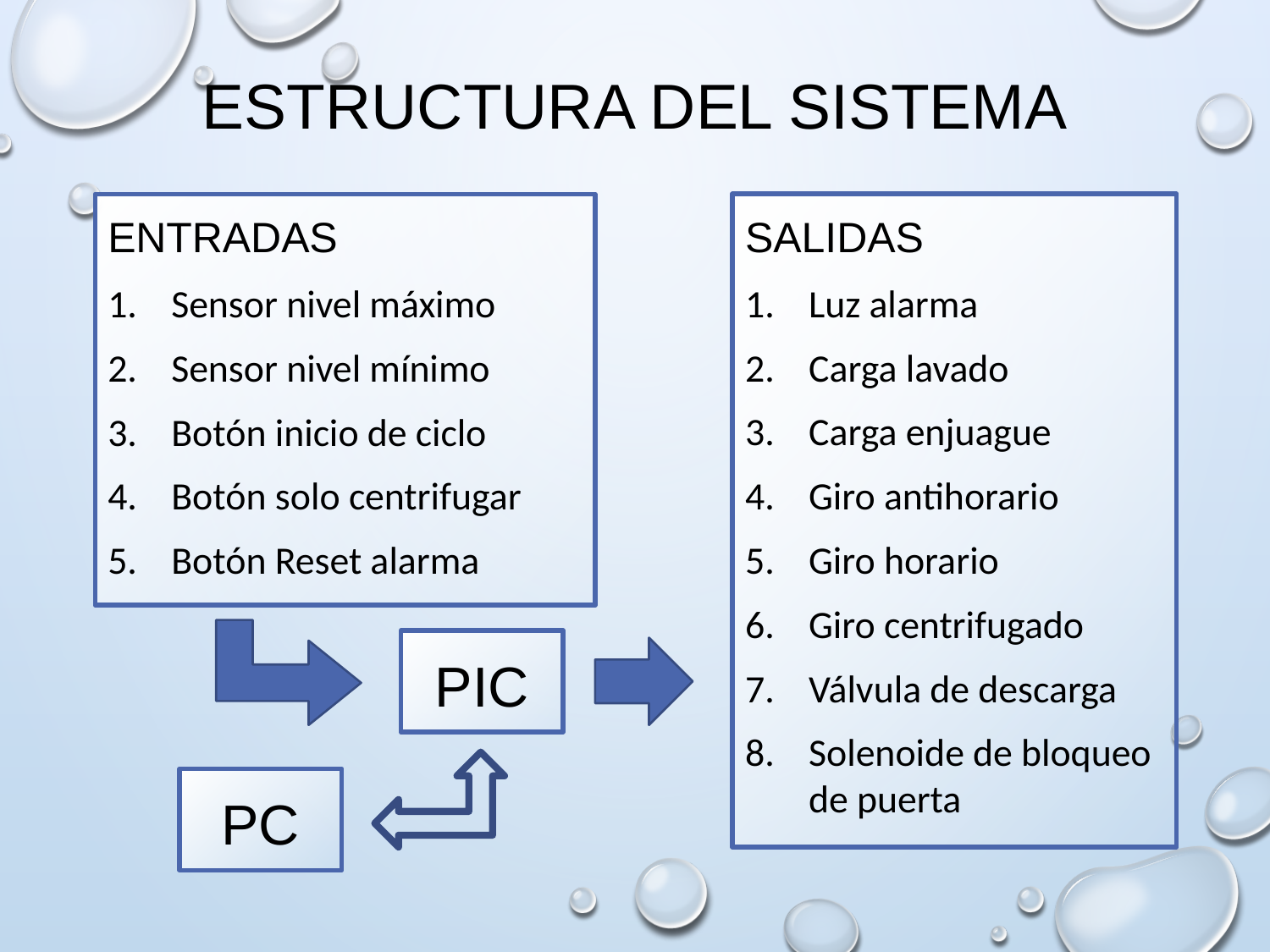

# Estructura del sistema
Entradas
Sensor nivel máximo
Sensor nivel mínimo
Botón inicio de ciclo
Botón solo centrifugar
Botón Reset alarma
SALIDAS
Luz alarma
Carga lavado
Carga enjuague
Giro antihorario
Giro horario
Giro centrifugado
Válvula de descarga
Solenoide de bloqueo de puerta

PIC

PC